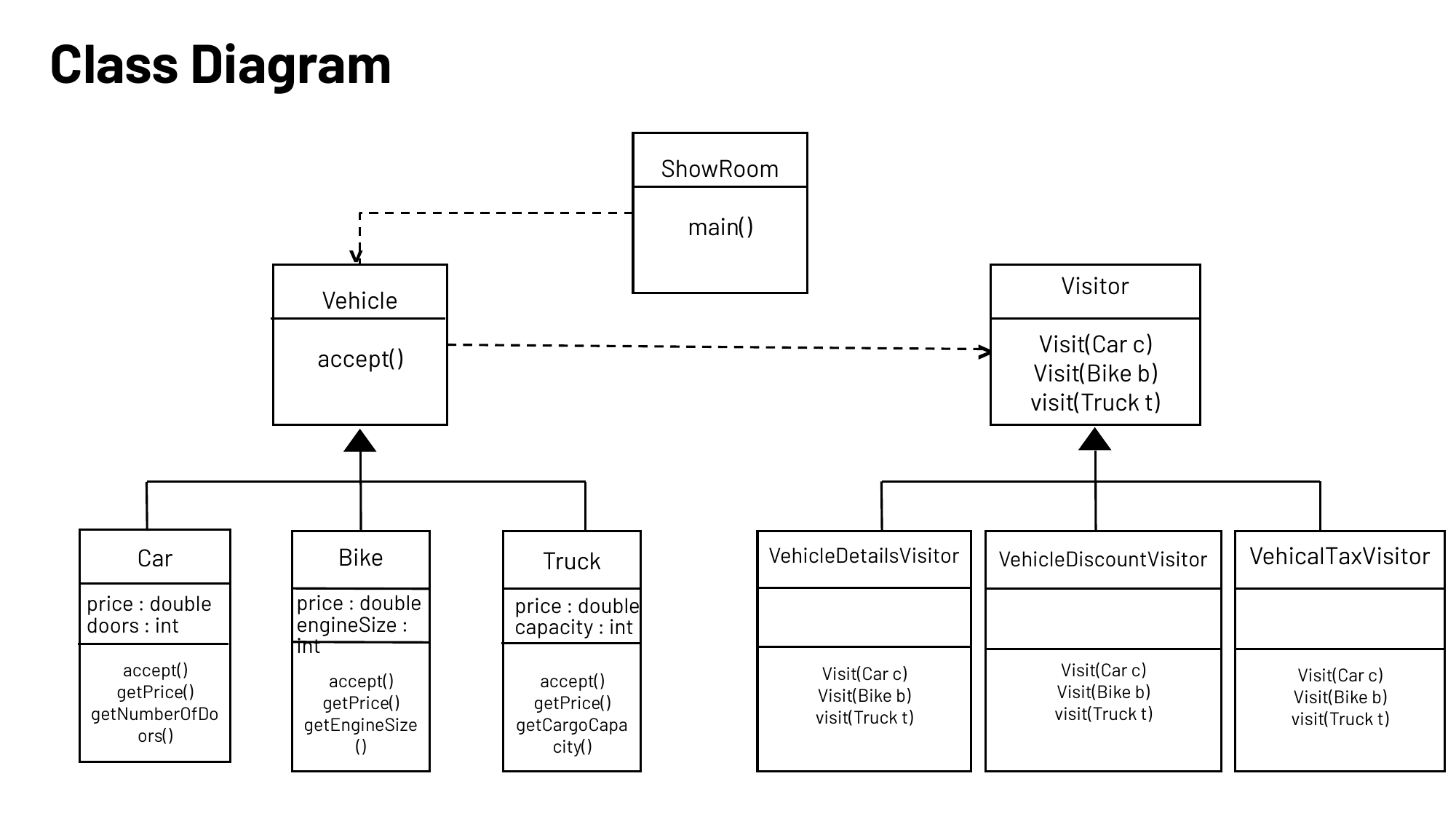

Class Diagram
ShowRoom

main()

>

Visitor

Visit(Car c)
Visit(Bike b)
visit(Truck t)

Vehicle

accept()

>

Car

accept()
getPrice()
getNumberOfDoors()

Bike

accept()
getPrice()
getEngineSize()

Truck

accept()
getPrice()
getCargoCapacity()

VehicleDetailsVisitor

Visit(Car c)
Visit(Bike b)
visit(Truck t)

VehicleDiscountVisitor

Visit(Car c)
Visit(Bike b)
visit(Truck t)

VehicalTaxVisitor

Visit(Car c)
Visit(Bike b)
visit(Truck t)

price : double
engineSize : int
price : double
doors : int
price : double
capacity : int